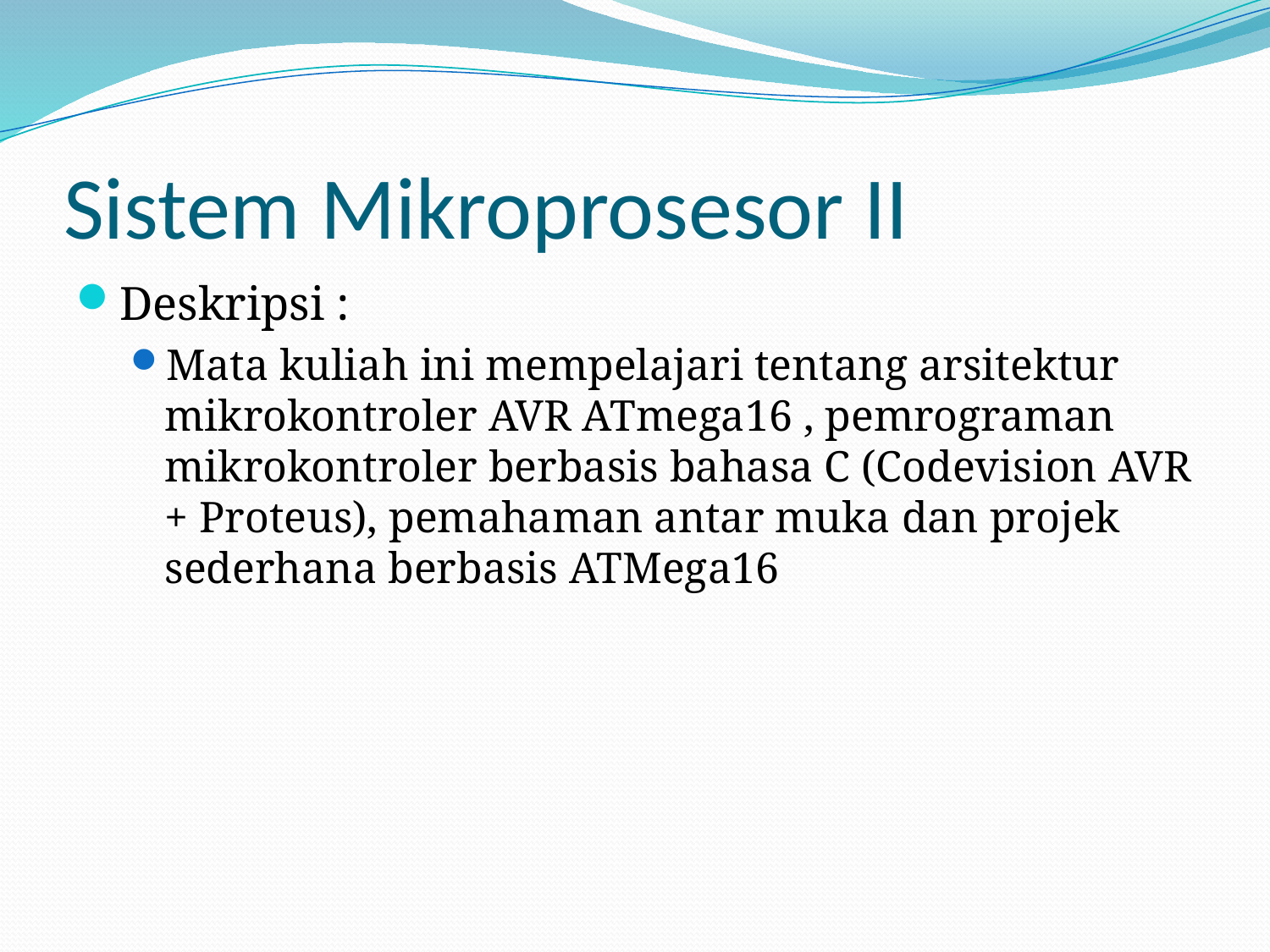

# Sistem Mikroprosesor II
Deskripsi :
Mata kuliah ini mempelajari tentang arsitektur mikrokontroler AVR ATmega16 , pemrograman mikrokontroler berbasis bahasa C (Codevision AVR + Proteus), pemahaman antar muka dan projek sederhana berbasis ATMega16